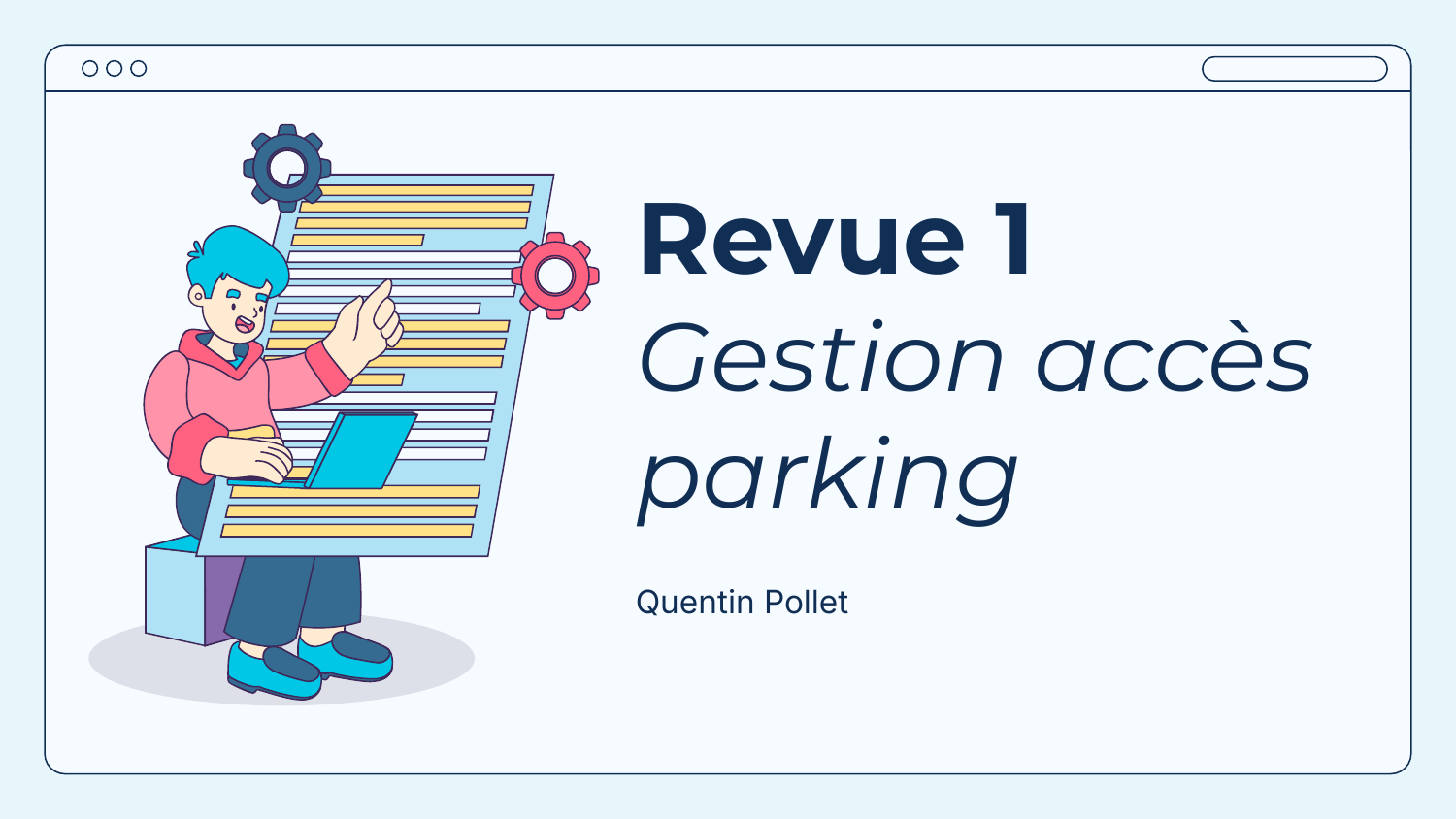

# Revue 1 Gestion accès parking
Quentin Pollet